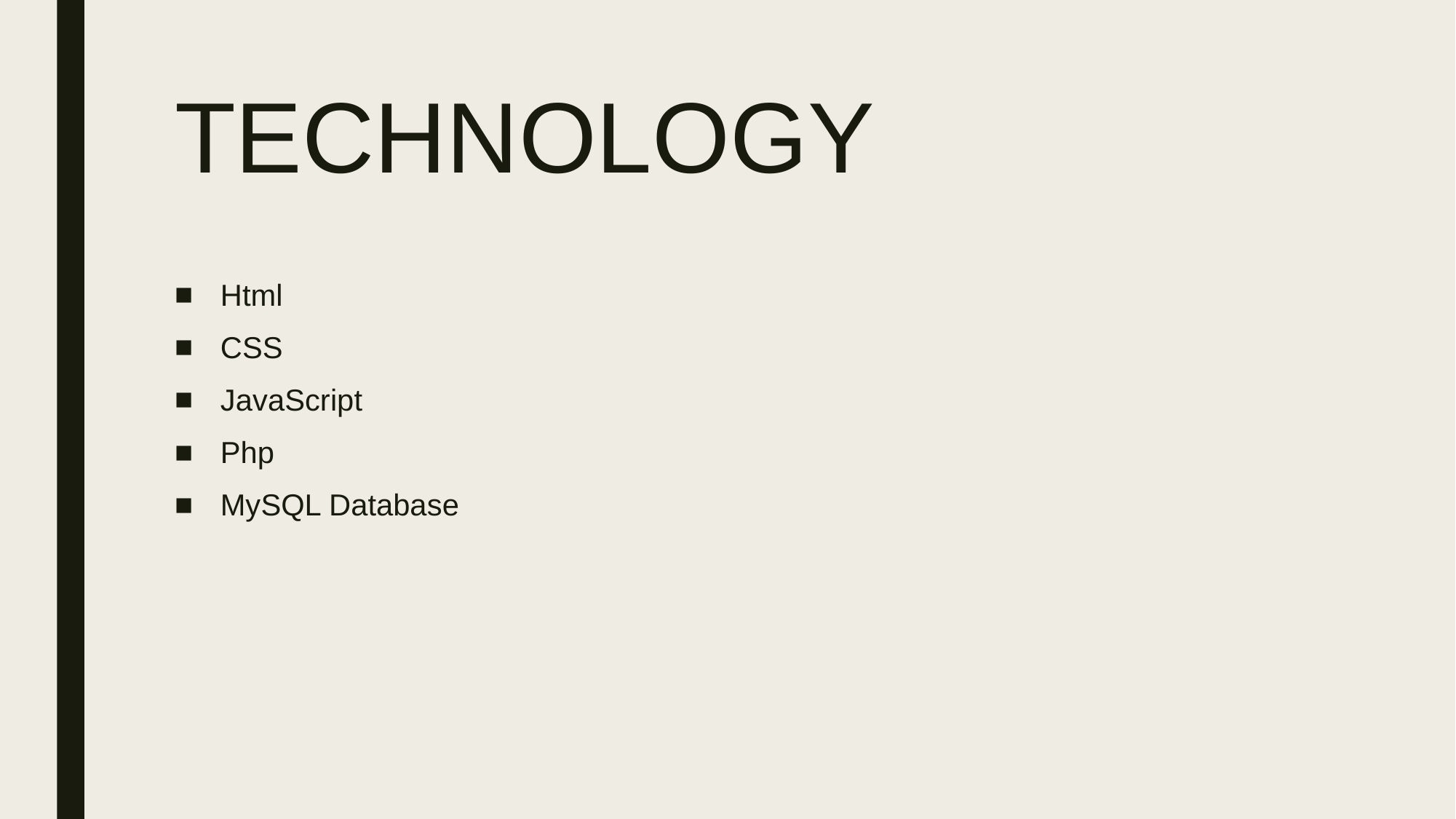

# TECHNOLOGY
Html
CSS
JavaScript
Php
MySQL Database